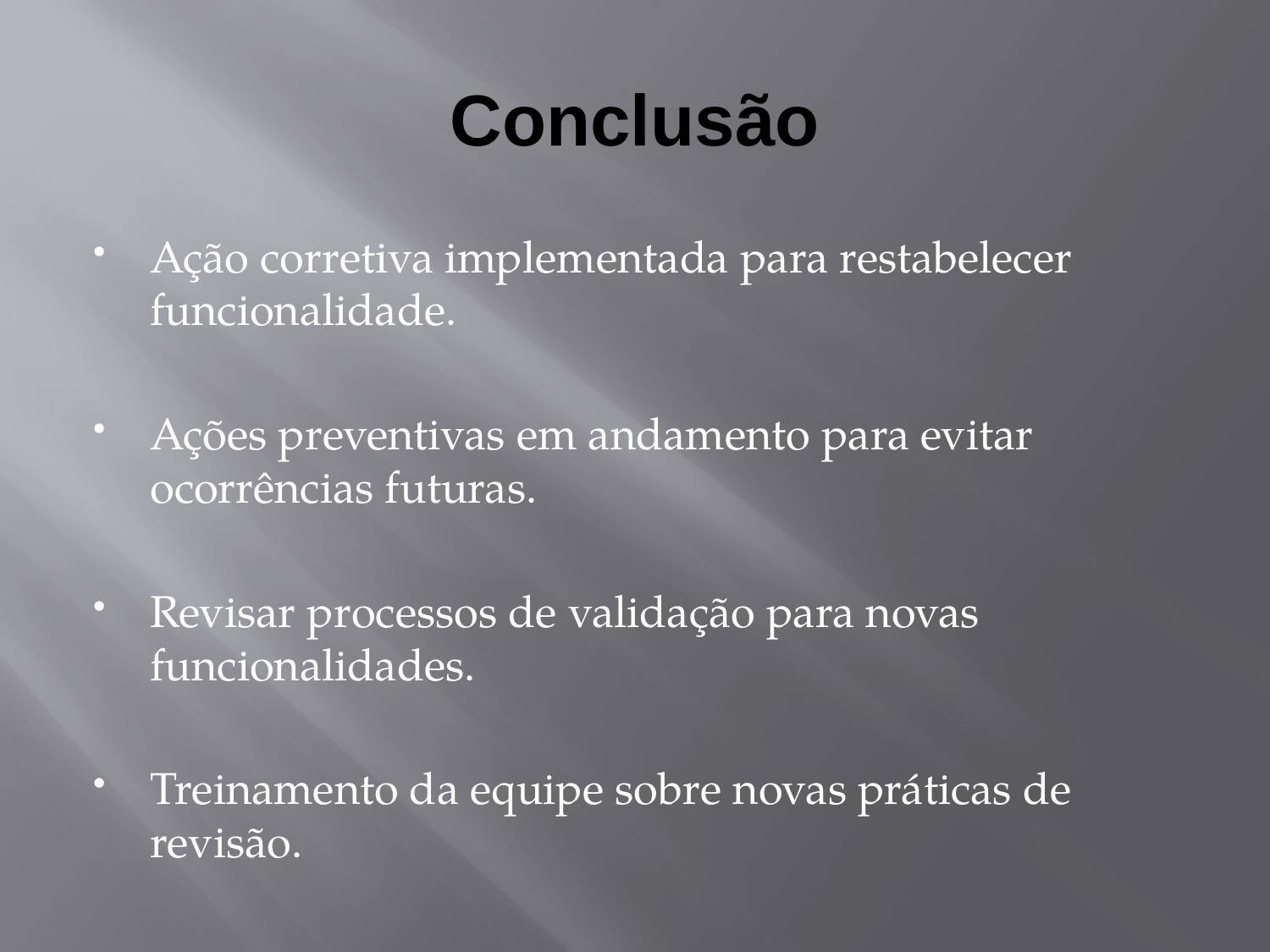

# Conclusão
Ação corretiva implementada para restabelecer funcionalidade.

Ações preventivas em andamento para evitar ocorrências futuras.

Revisar processos de validação para novas funcionalidades.

Treinamento da equipe sobre novas práticas de revisão.